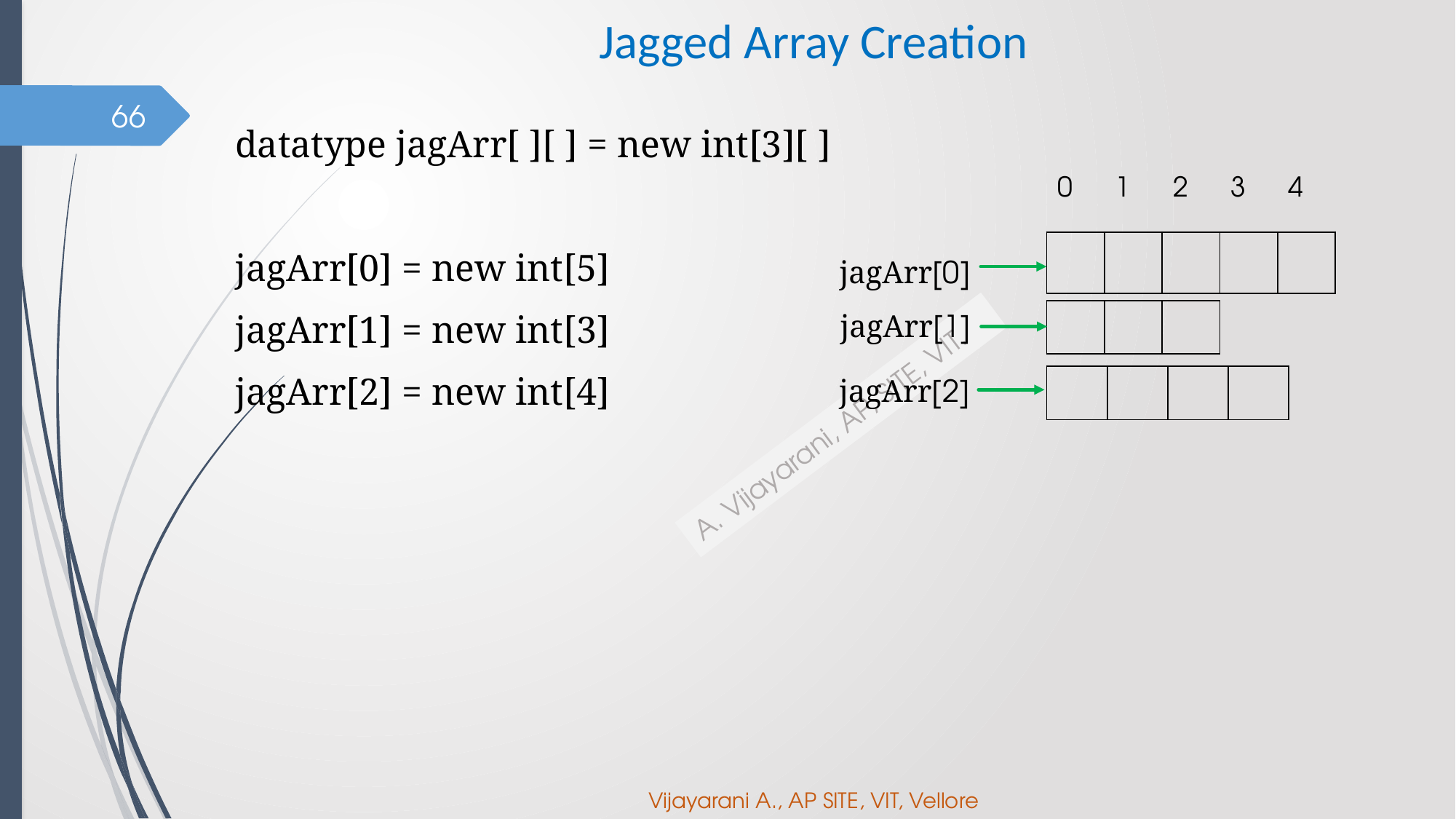

# Jagged Array Creation
66
datatype jagArr[ ][ ] = new int[3][ ]

jagArr[0] = new int[5]
jagArr[1] = new int[3]
jagArr[2] = new int[4]
| 0 | 1 | 2 | 3 | 4 |
| --- | --- | --- | --- | --- |
|  |  |  |  |  |
jagArr[0]
|  |  |  |
| --- | --- | --- |
jagArr[1]
jagArr[2]
|  |  |  |  |
| --- | --- | --- | --- |
Vijayarani A., AP SITE, VIT, Vellore